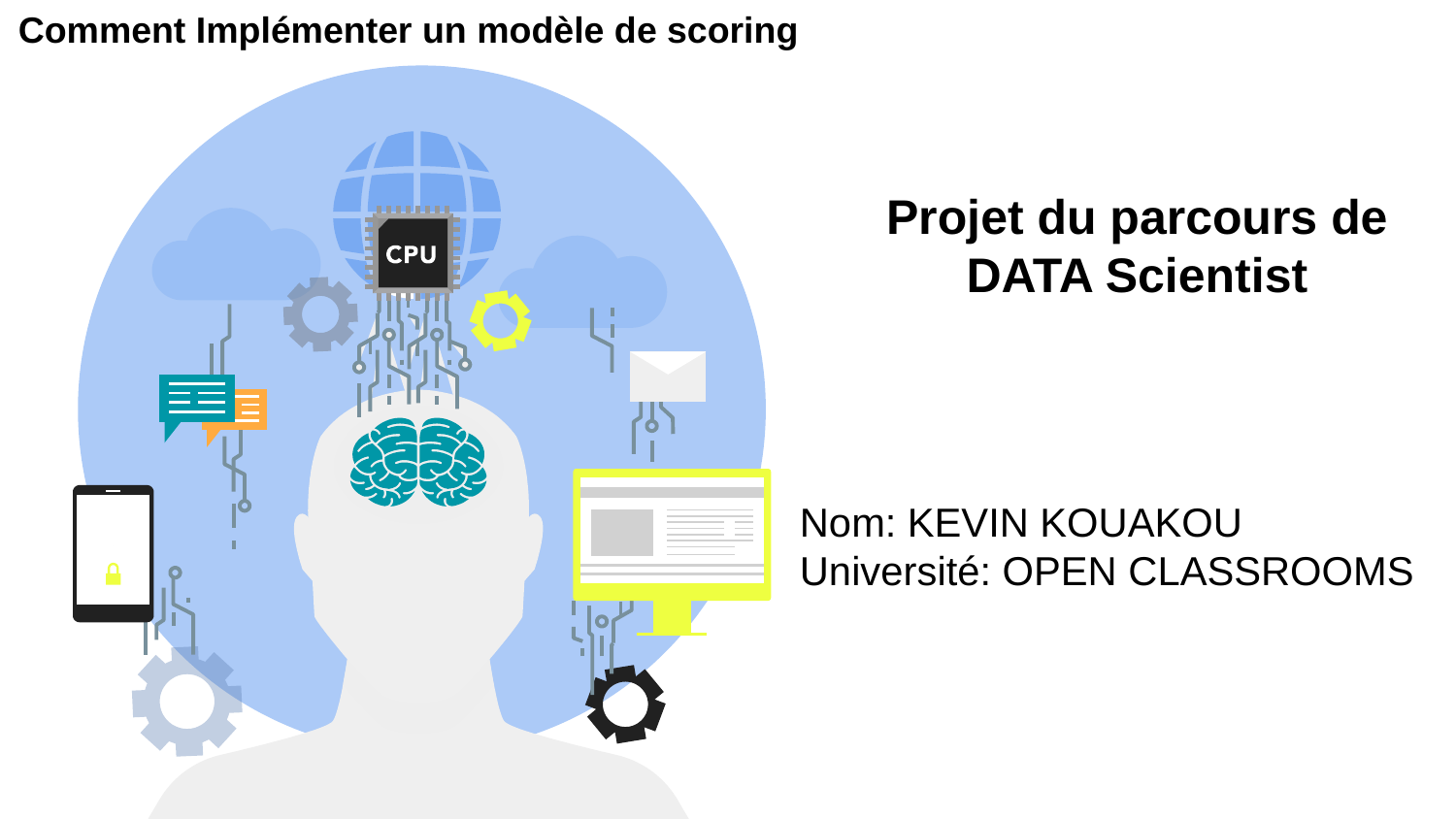

Comment Implémenter un modèle de scoring

Projet du parcours de DATA Scientist
Nom: KEVIN KOUAKOU
Université: OPEN CLASSROOMS